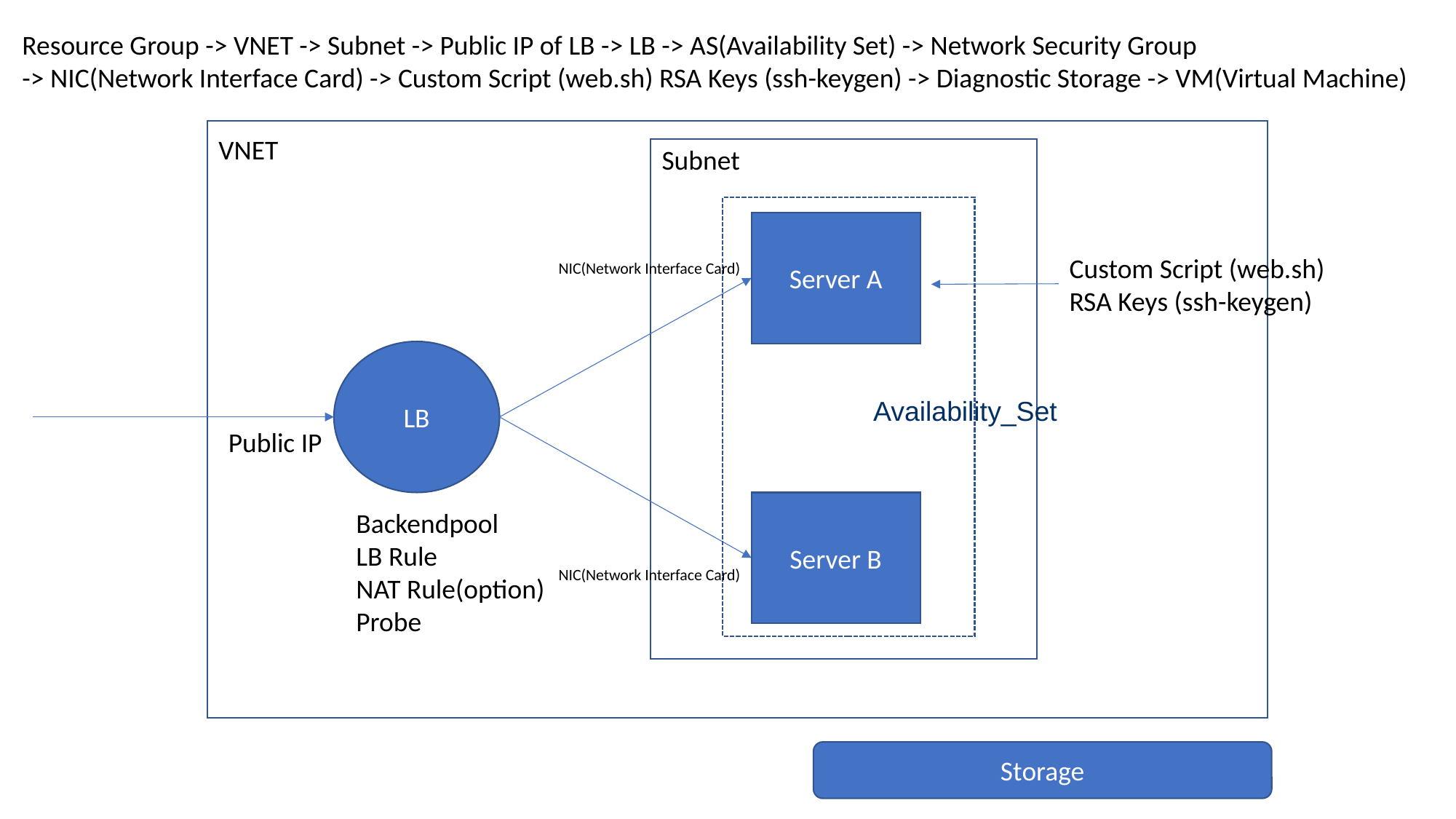

Resource Group -> VNET -> Subnet -> Public IP of LB -> LB -> AS(Availability Set) -> Network Security Group
-> NIC(Network Interface Card) -> Custom Script (web.sh) RSA Keys (ssh-keygen) -> Diagnostic Storage -> VM(Virtual Machine)

VNET
Subnet

Server A
Custom Script (web.sh)
RSA Keys (ssh-keygen)
NIC(Network Interface Card)
LB
Availability_Set
Public IP
Server B
Backendpool
LB Rule
NAT Rule(option)
Probe
NIC(Network Interface Card)
Storage